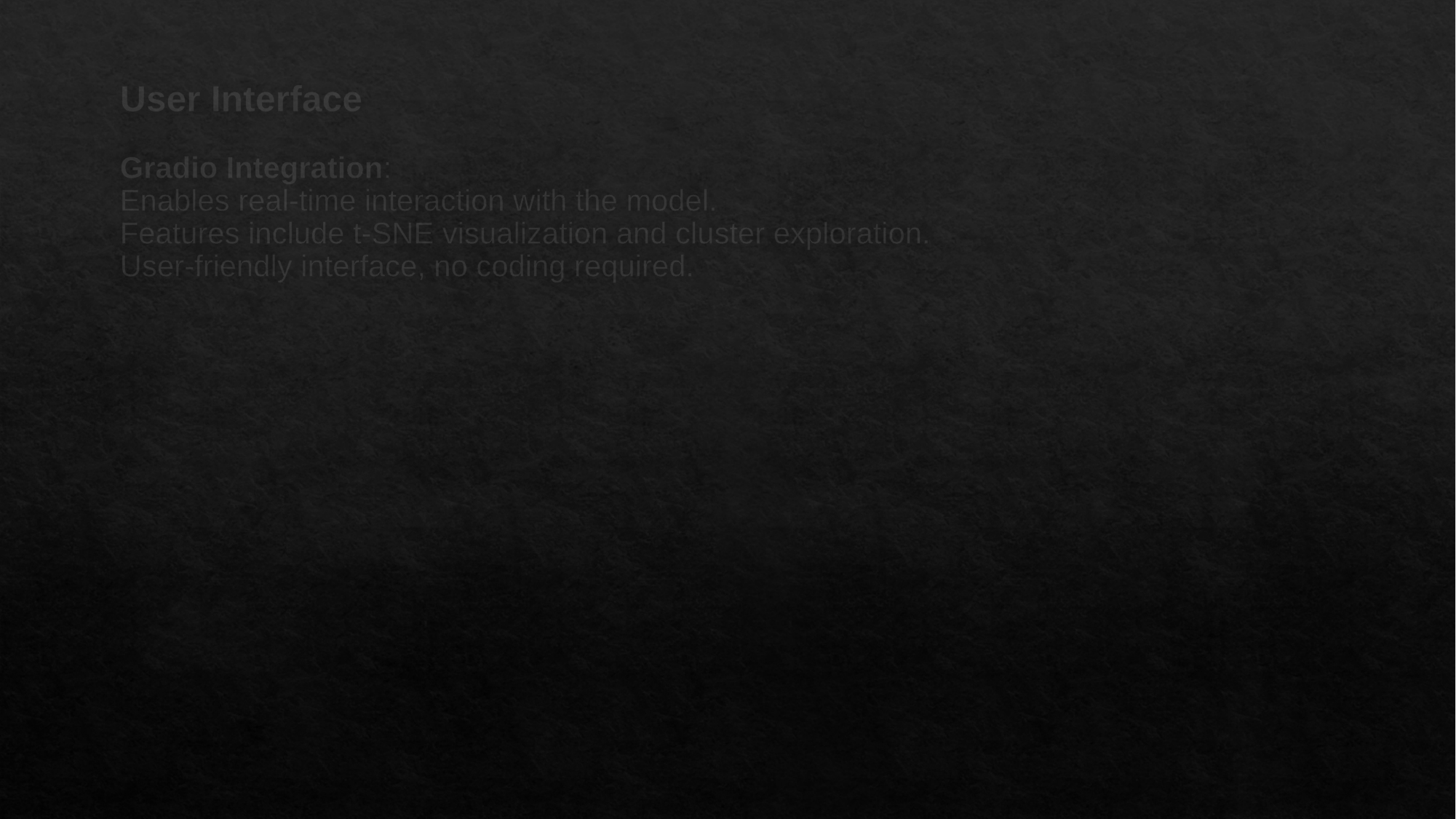

# User Interface Gradio Integration: Enables real-time interaction with the model. Features include t-SNE visualization and cluster exploration. User-friendly interface, no coding required.